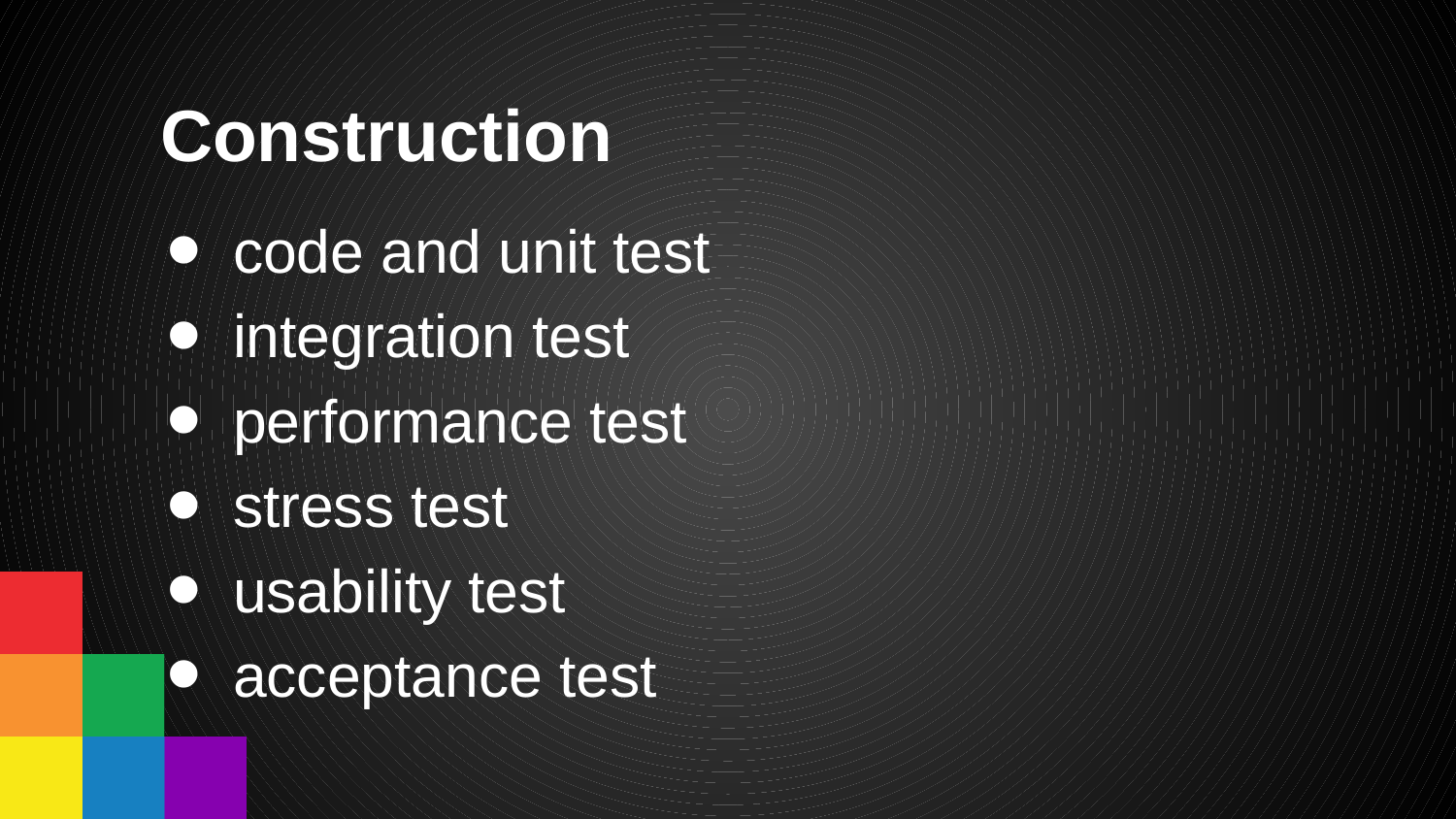

# Construction
code and unit test
integration test
performance test
stress test
usability test
acceptance test